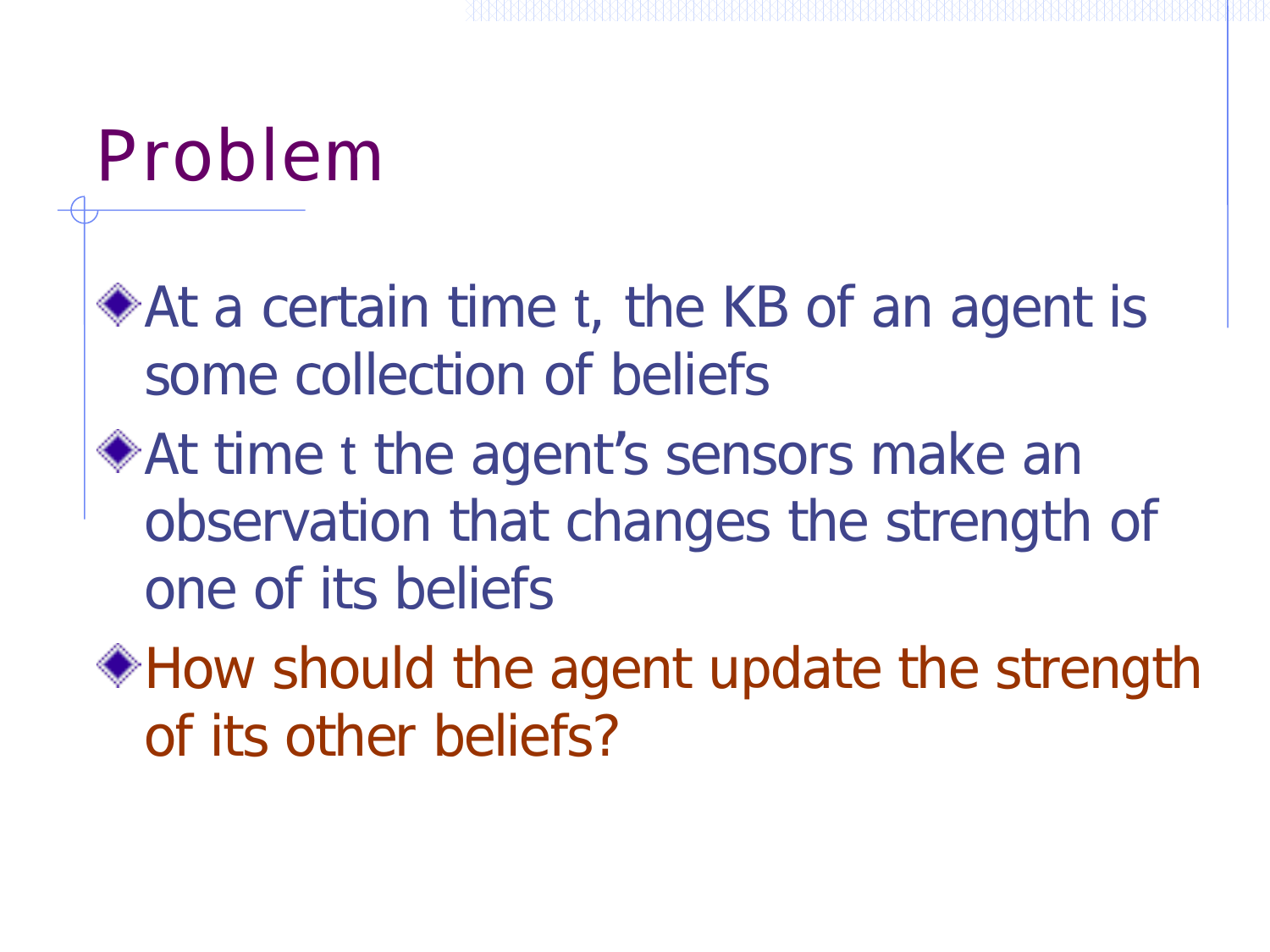

# Problem
At a certain time t, the KB of an agent is some collection of beliefs
At time t the agent’s sensors make an observation that changes the strength of one of its beliefs
How should the agent update the strength of its other beliefs?